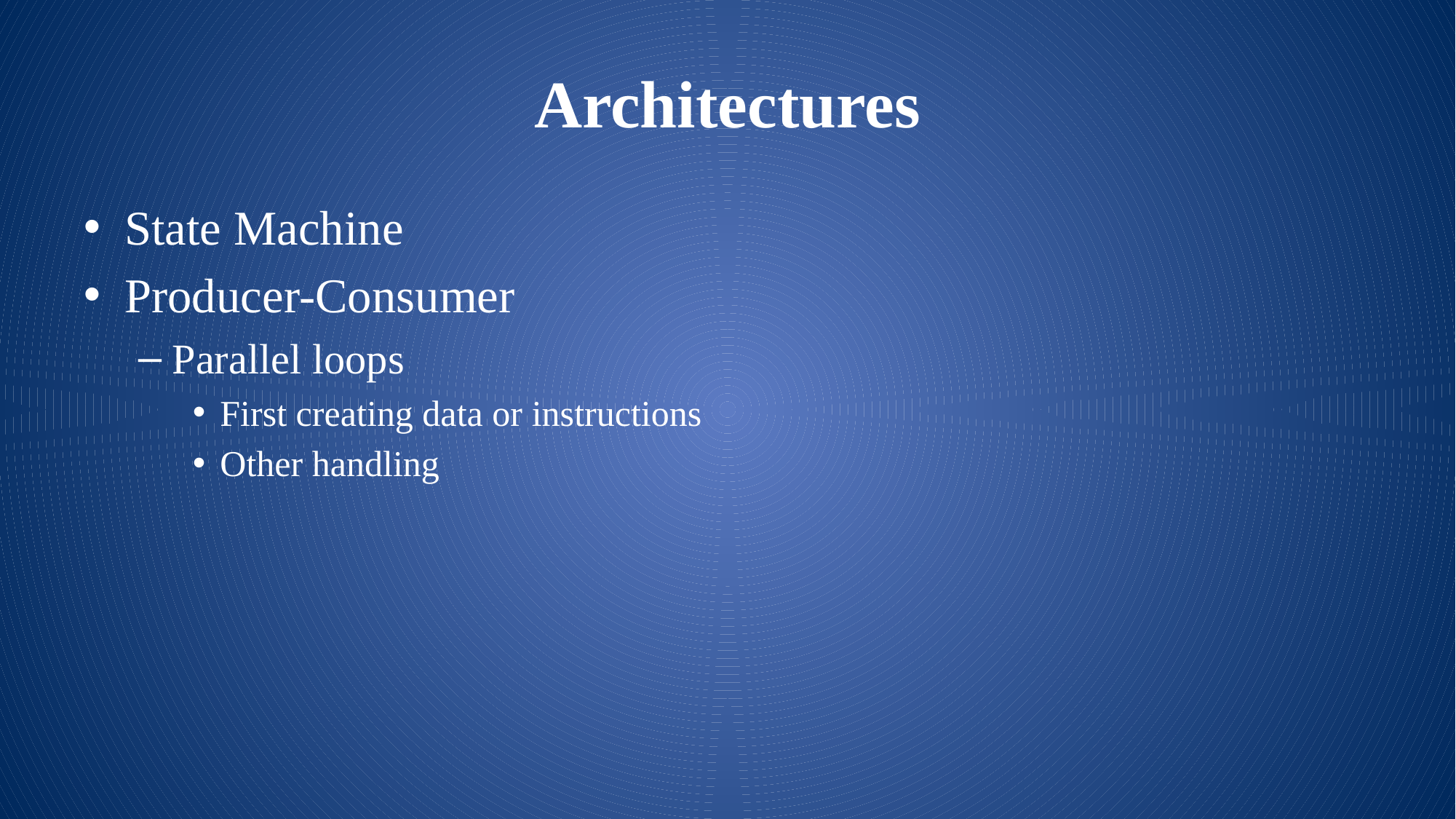

# Architectures
State Machine
Producer-Consumer
Parallel loops
First creating data or instructions
Other handling